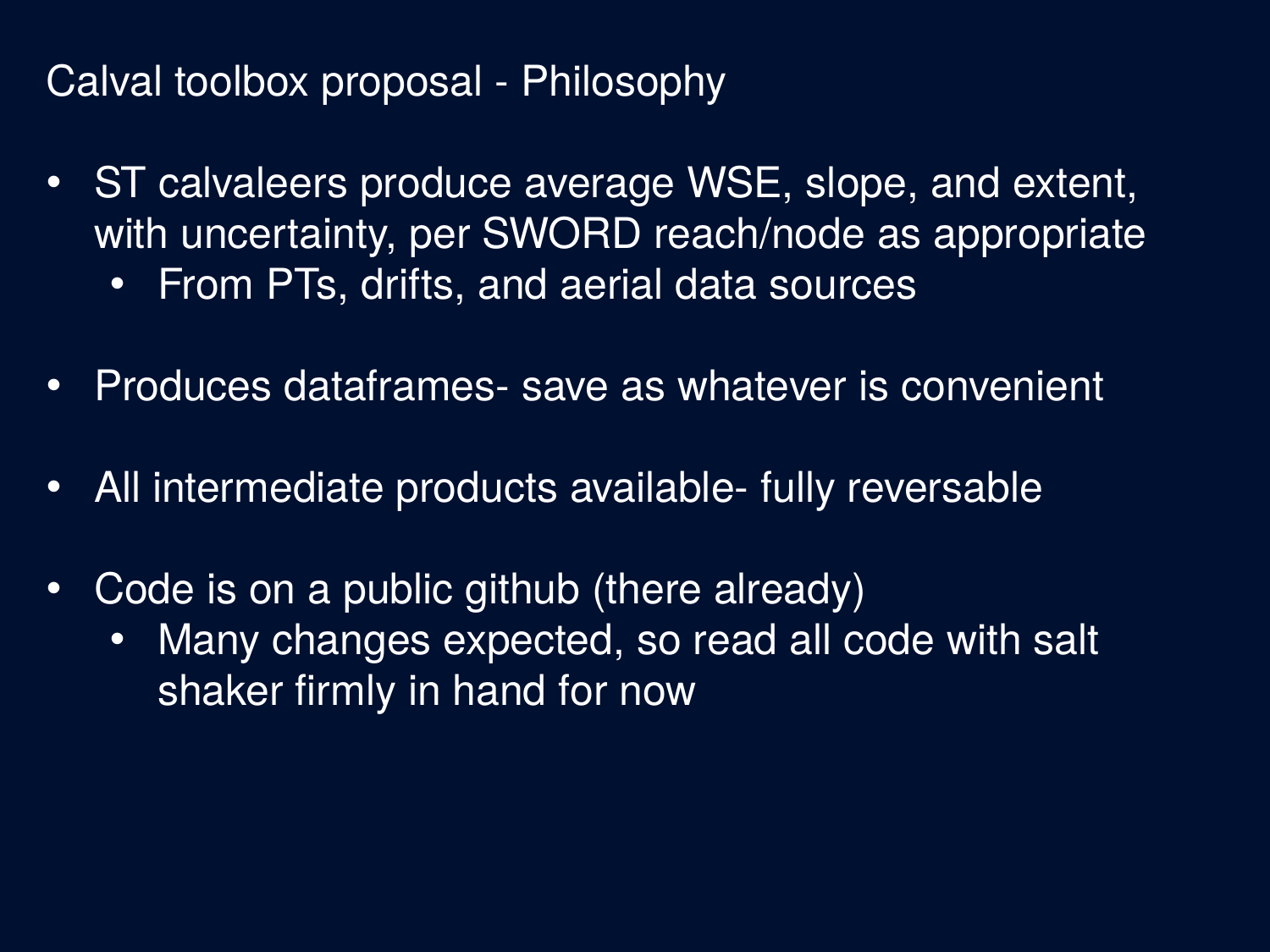

Calval toolbox proposal - Philosophy

ST calvaleers produce average WSE, slope, and extent, with uncertainty, per SWORD reach/node as appropriate
From PTs, drifts, and aerial data sources

Produces dataframes- save as whatever is convenient

All intermediate products available- fully reversable

Code is on a public github (there already)
Many changes expected, so read all code with salt shaker firmly in hand for now